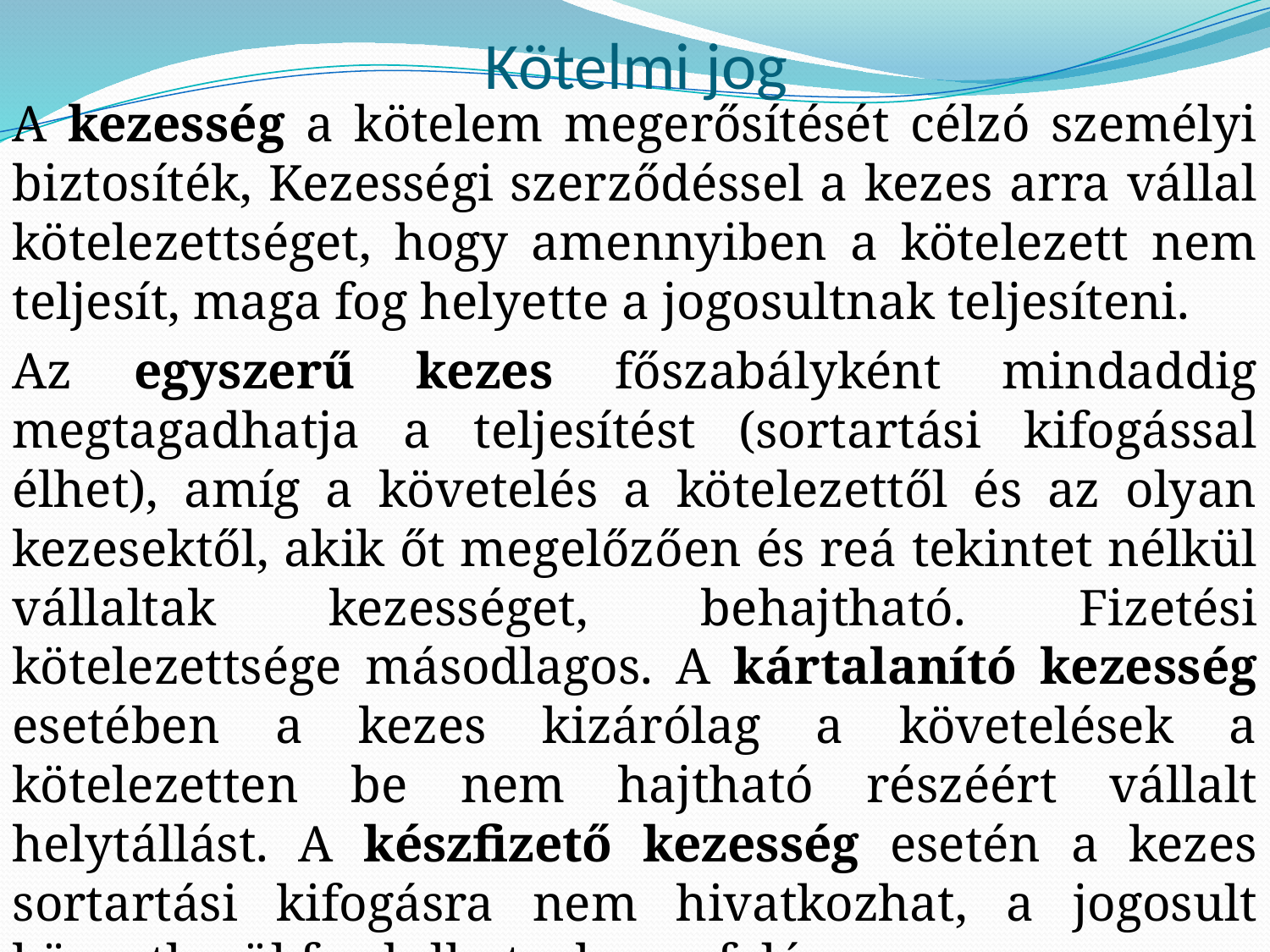

# Kötelmi jog
A kezesség a kötelem megerősítését célzó személyi biztosíték, Kezességi szerződéssel a kezes arra vállal kötelezettséget, hogy amennyiben a kötelezett nem teljesít, maga fog helyette a jogosultnak teljesíteni.
Az egyszerű kezes főszabályként mindaddig megtagadhatja a teljesítést (sortartási kifogással élhet), amíg a követelés a kötelezettől és az olyan kezesektől, akik őt megelőzően és reá tekintet nélkül vállaltak kezességet, behajtható. Fizetési kötelezettsége másodlagos. A kártalanító kezesség esetében a kezes kizárólag a követelések a kötelezetten be nem hajtható részéért vállalt helytállást. A készfizető kezesség esetén a kezes sortartási kifogásra nem hivatkozhat, a jogosult közvetlenül fordulhat a kezes felé.